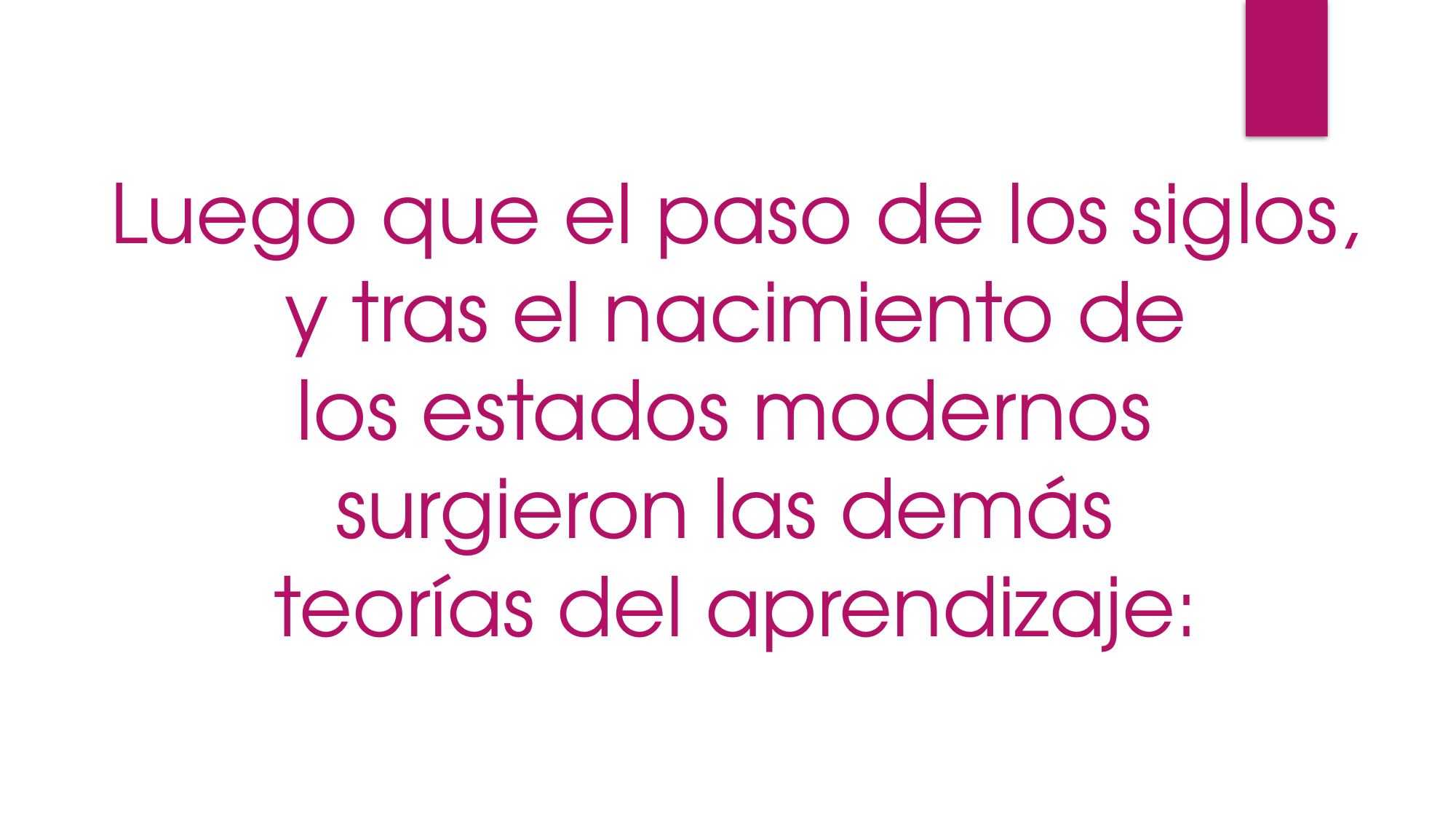

Luego que el paso de los siglos,
 y tras el nacimiento de
los estados modernos
surgieron las demás
teorías del aprendizaje: